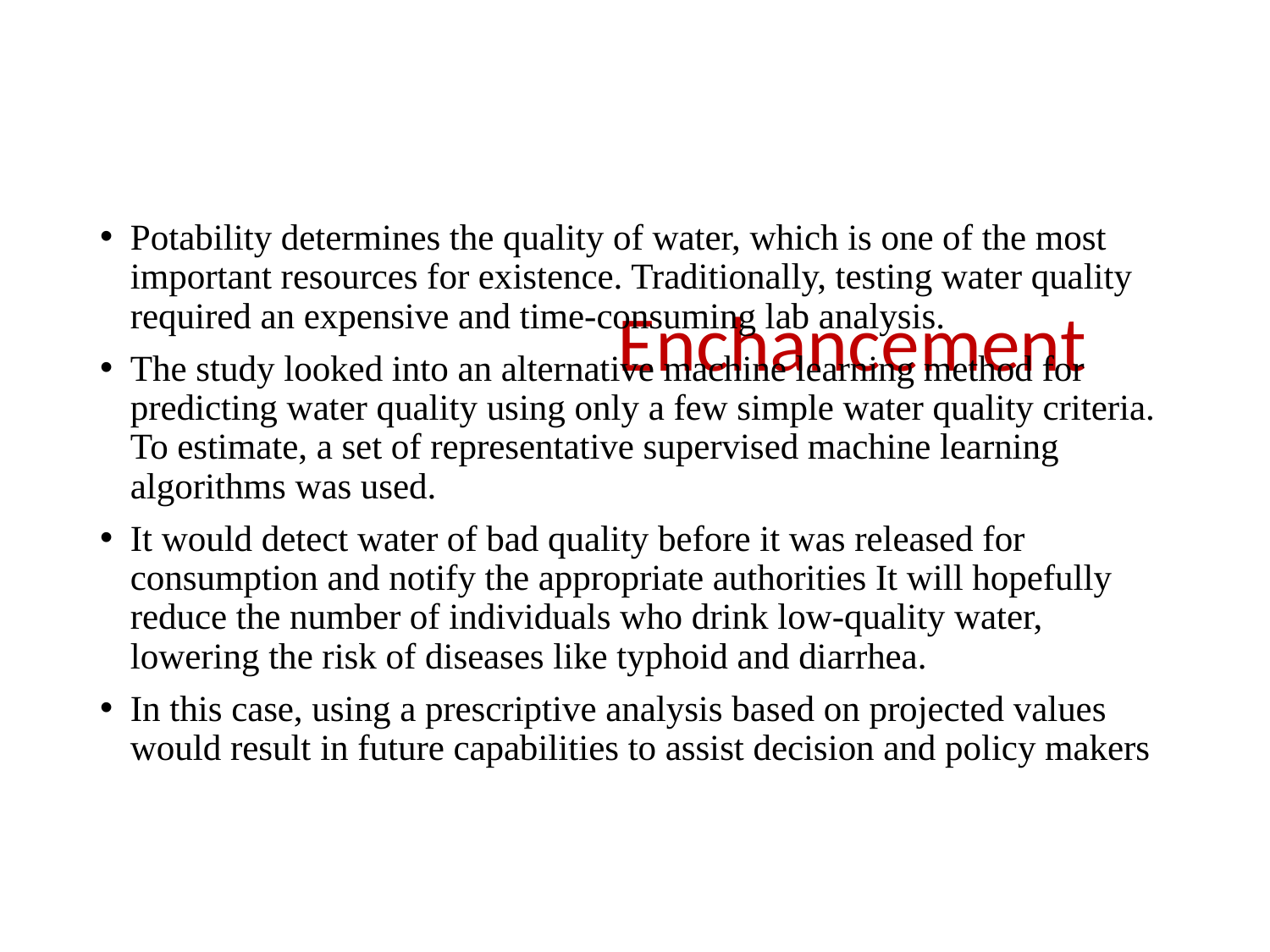

# Conclusion And Future                                                                                                                                                                                                                                                     Enchancement
Potability determines the quality of water, which is one of the most important resources for existence. Traditionally, testing water quality required an expensive and time-consuming lab analysis.
The study looked into an alternative machine learning method for predicting water quality using only a few simple water quality criteria. To estimate, a set of representative supervised machine learning algorithms was used.
It would detect water of bad quality before it was released for consumption and notify the appropriate authorities It will hopefully reduce the number of individuals who drink low-quality water, lowering the risk of diseases like typhoid and diarrhea.
In this case, using a prescriptive analysis based on projected values would result in future capabilities to assist decision and policy makers